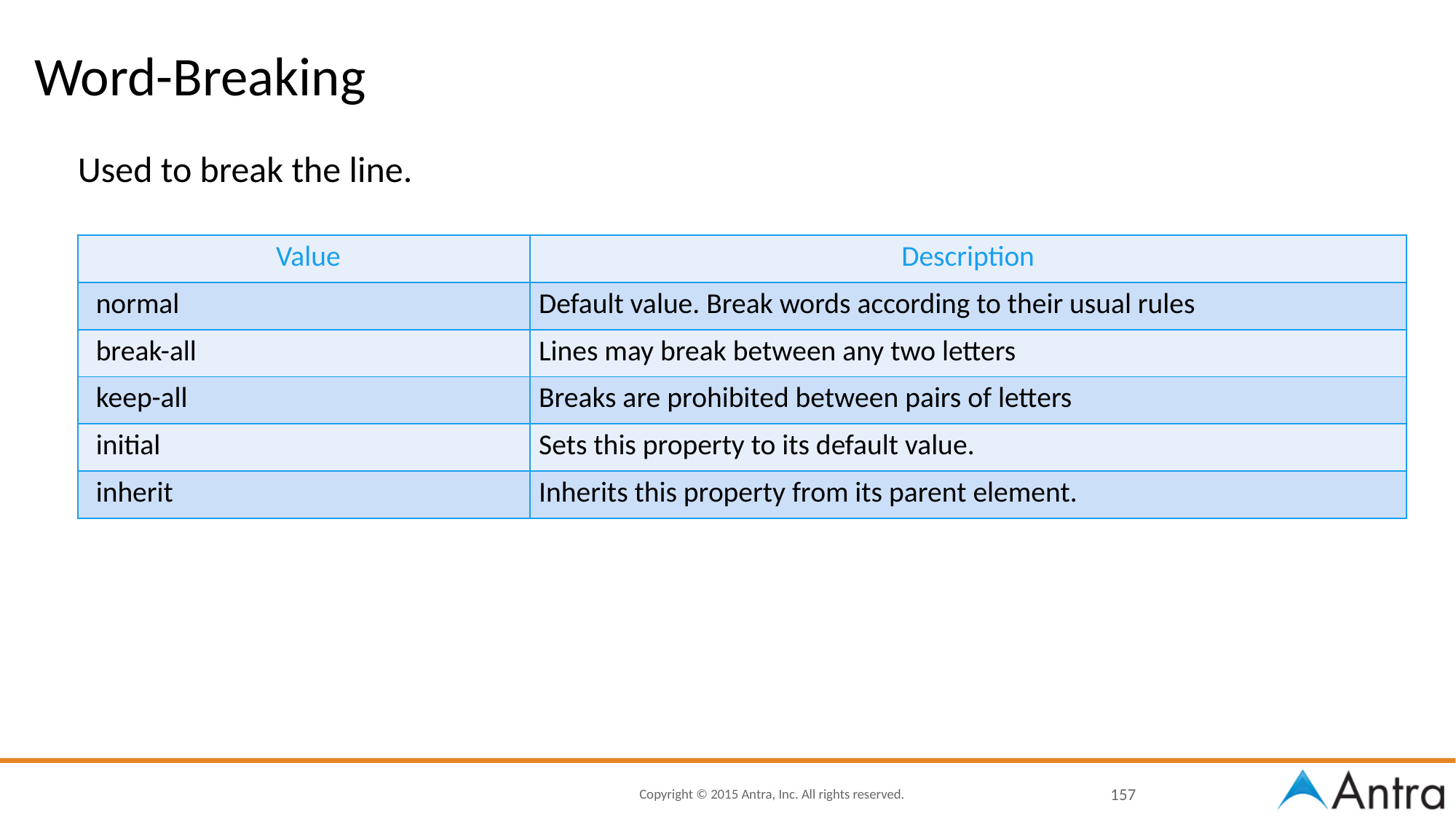

# Word-Breaking
Used to break the line.
| Value | Description |
| --- | --- |
| normal | Default value. Break words according to their usual rules |
| break-all | Lines may break between any two letters |
| keep-all | Breaks are prohibited between pairs of letters |
| initial | Sets this property to its default value. |
| inherit | Inherits this property from its parent element. |
157